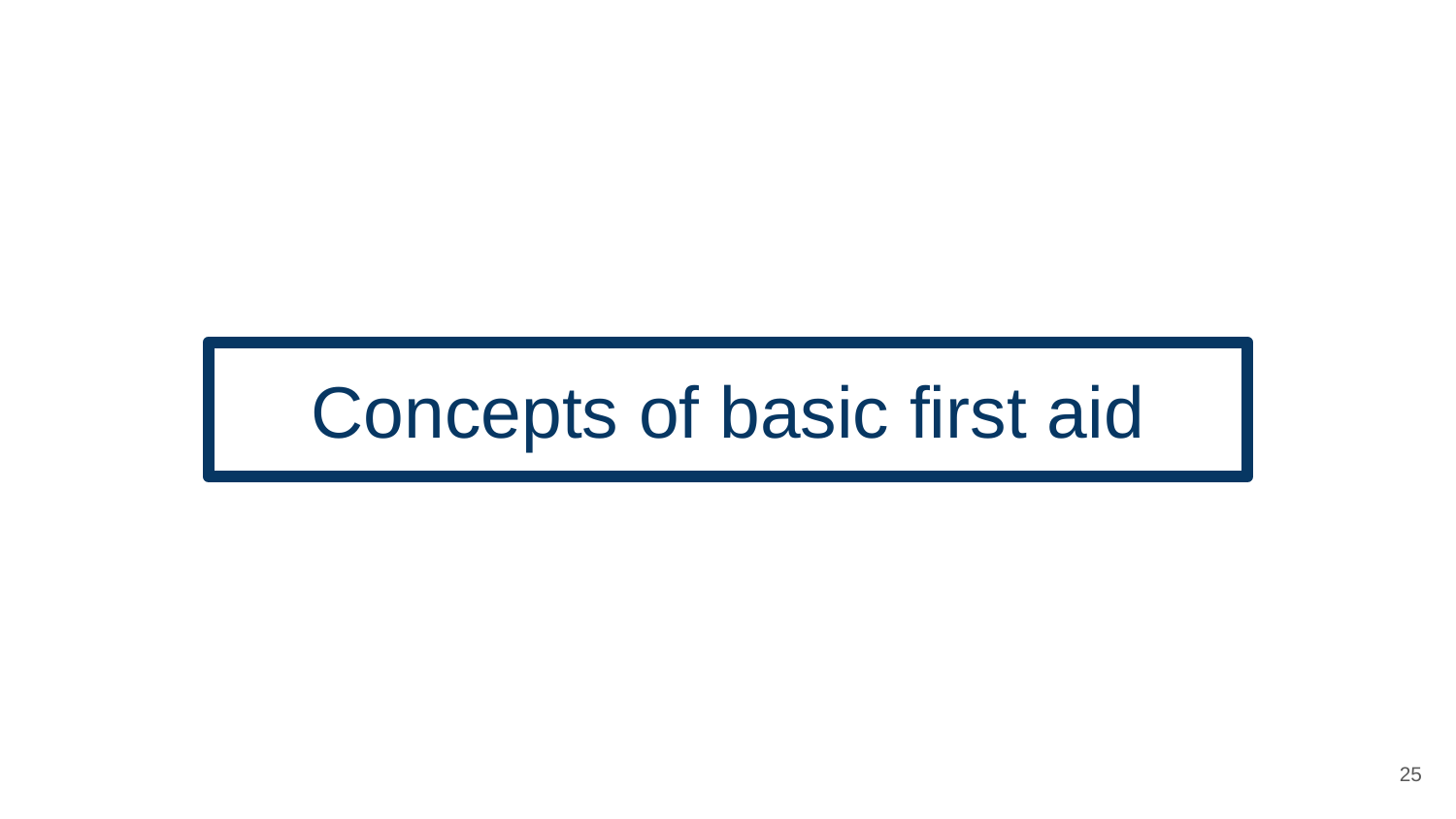

# Concepts of basic first aid
25